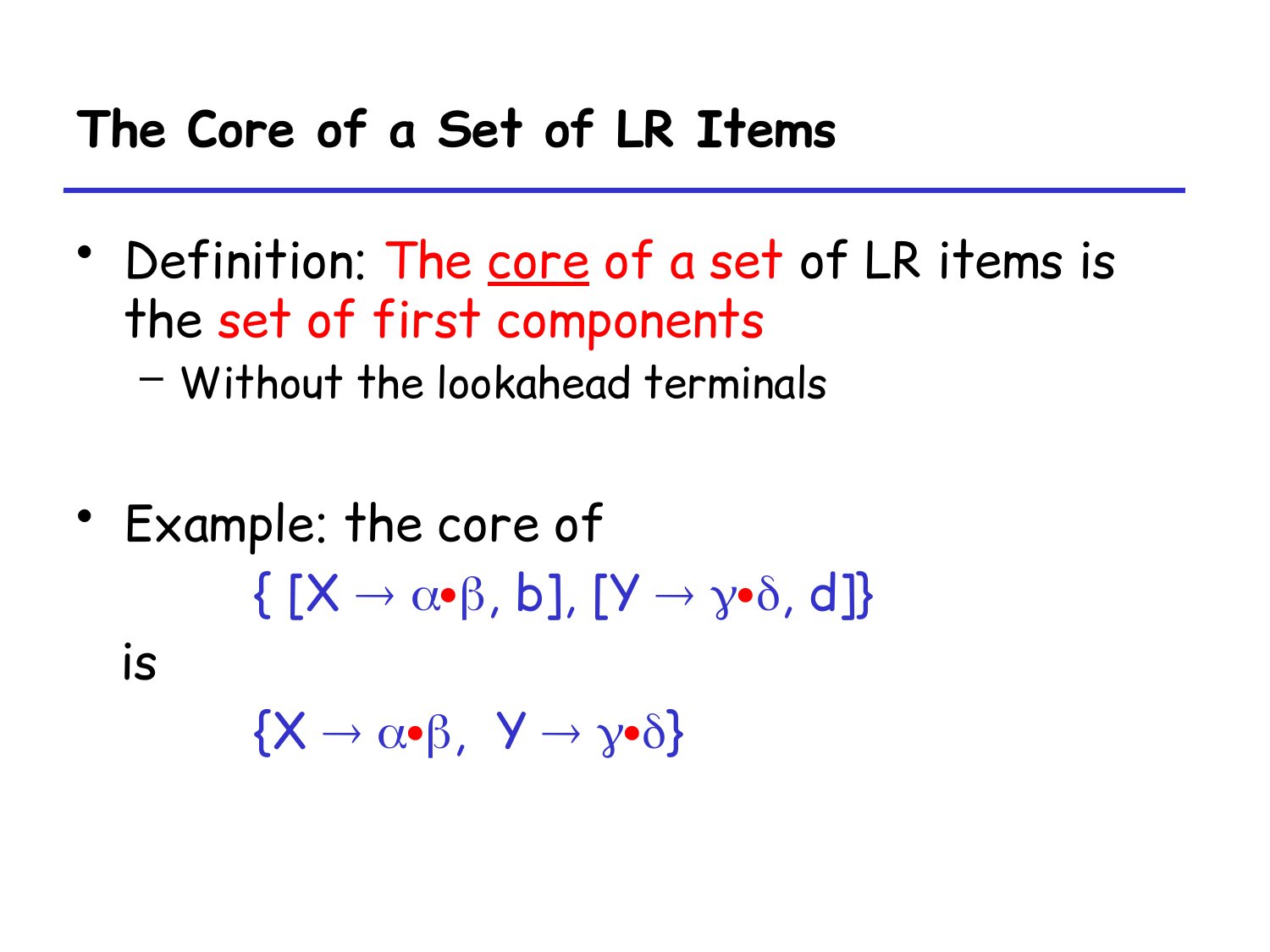

# The Core of a Set of LR Items
Definition: The core of a set of LR items is the set of first components
Without the lookahead terminals

Example: the core of
            { [X → α•β, b], [Y → γ•δ, d]}
   is
            {X → α•β,  Y → γ•δ}
76